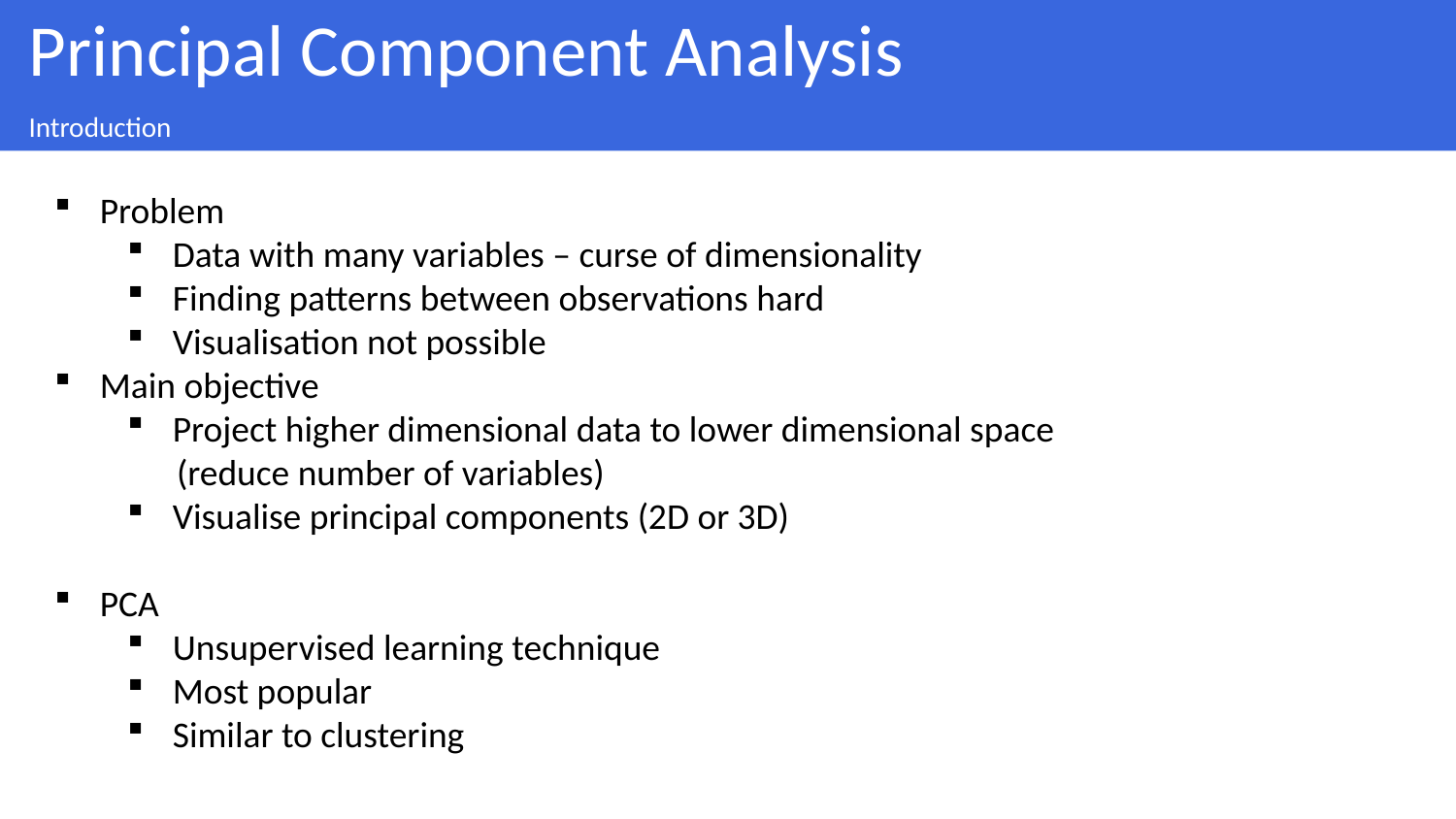

Principal Component Analysis
Introduction
Problem
Data with many variables – curse of dimensionality
Finding patterns between observations hard
Visualisation not possible
Main objective
Project higher dimensional data to lower dimensional space
      (reduce number of variables)
Visualise principal components (2D or 3D)

PCA
Unsupervised learning technique
Most popular
Similar to clustering